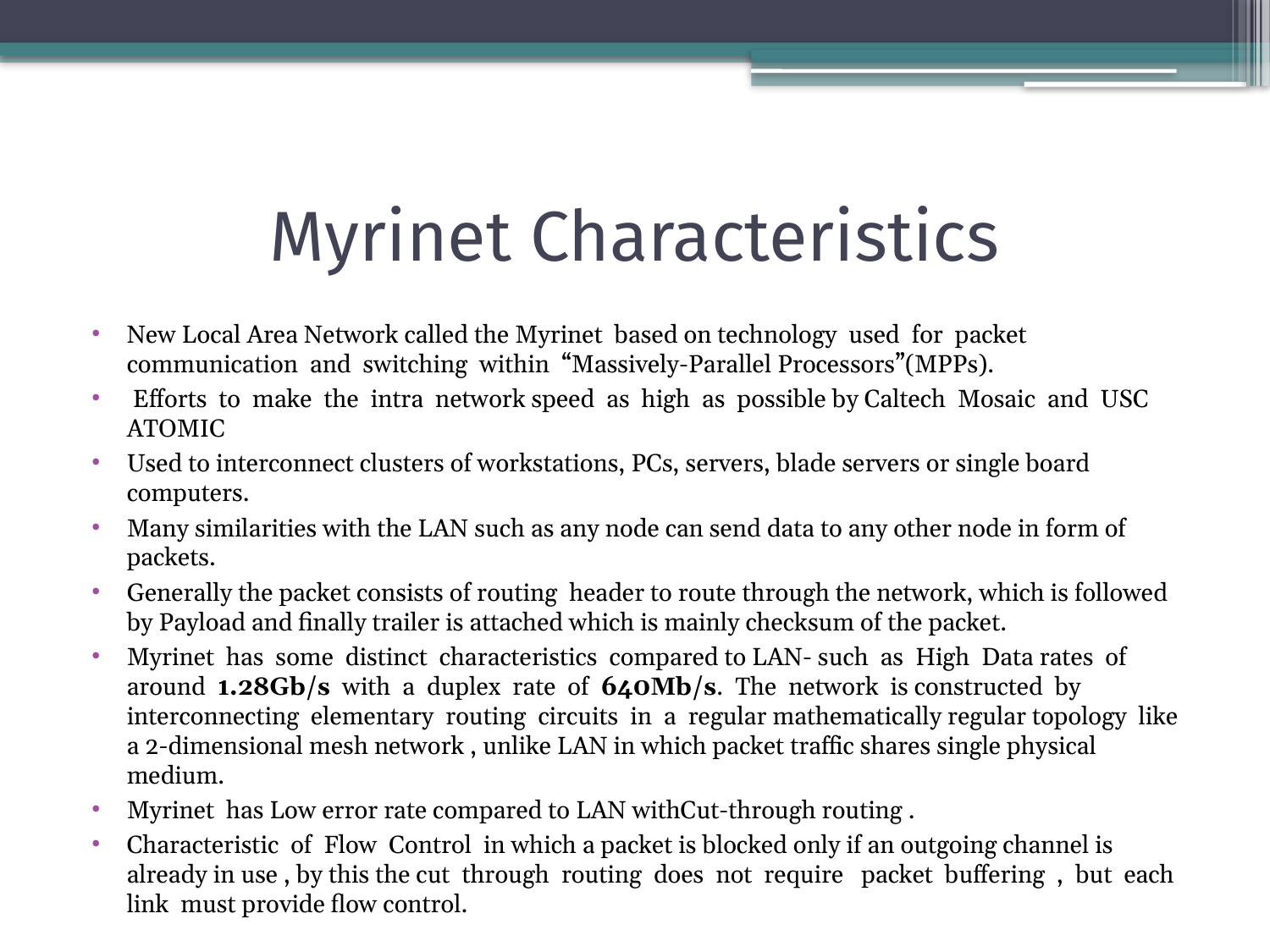

# Myrinet Characteristics
New Local Area Network called the Myrinet  based on technology  used  for  packet  communication  and  switching  within  “Massively-Parallel Processors”(MPPs).
 Efforts  to  make  the  intra  network speed  as  high  as  possible by Caltech  Mosaic  and  USC  ATOMIC
Used to interconnect clusters of workstations, PCs, servers, blade servers or single board computers.
Many similarities with the LAN such as any node can send data to any other node in form of packets.
Generally the packet consists of routing  header to route through the network, which is followed by Payload and finally trailer is attached which is mainly checksum of the packet.
Myrinet  has  some  distinct  characteristics  compared to LAN- such  as  High  Data rates  of  around  1.28Gb/s  with  a  duplex  rate  of  640Mb/s.  The  network  is constructed  by  interconnecting  elementary  routing  circuits  in  a  regular mathematically regular topology  like a 2-dimensional mesh network , unlike LAN in which packet traffic shares single physical medium.
Myrinet  has Low error rate compared to LAN withCut-through routing .
Characteristic  of  Flow  Control  in which a packet is blocked only if an outgoing channel is already in use , by this the cut  through  routing  does  not  require   packet  buffering  ,  but  each  link  must provide flow control.